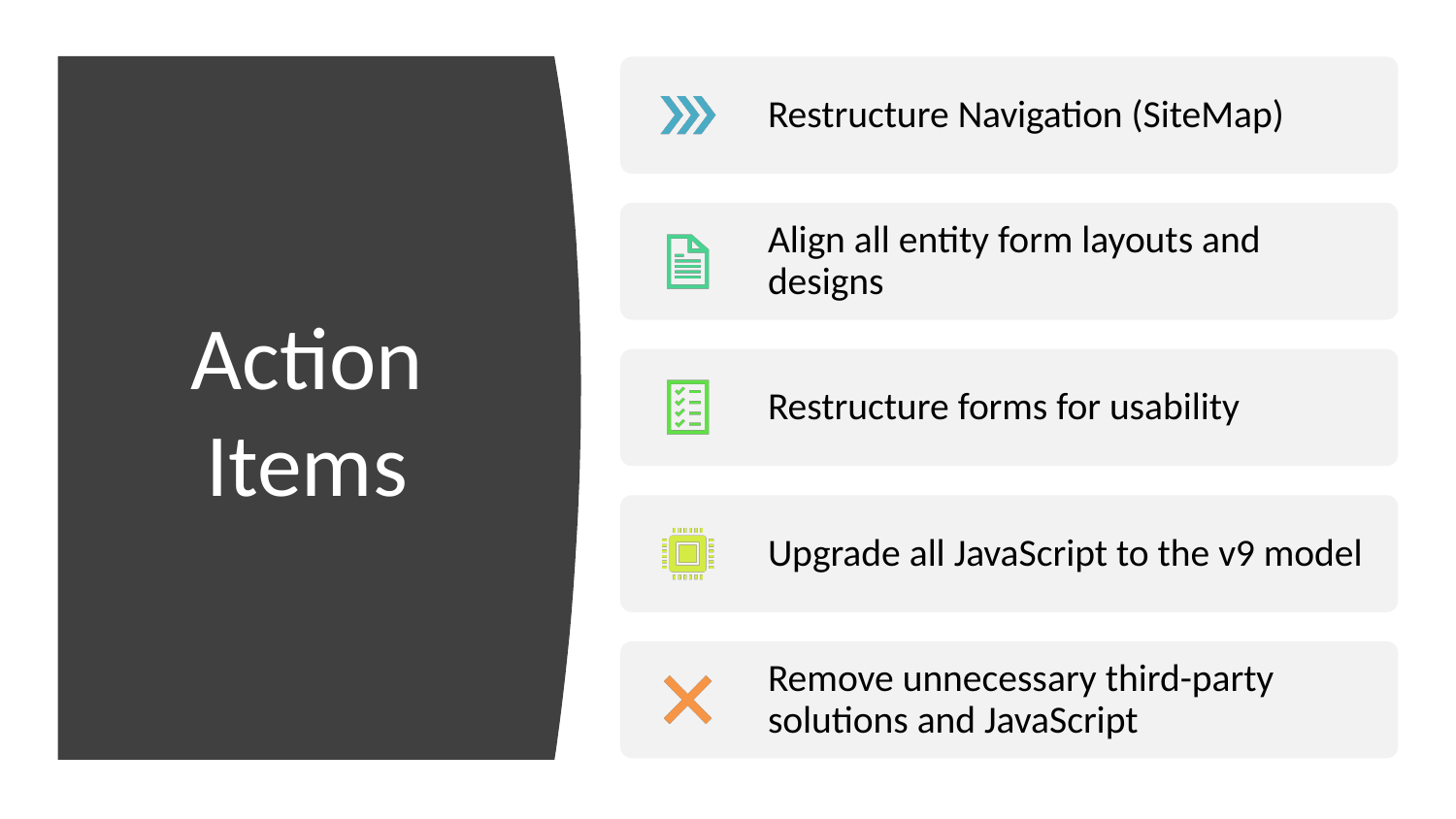

Restructure Navigation (SiteMap)
Align all entity form layouts and designs
Restructure forms for usability
Upgrade all JavaScript to the v9 model
Remove unnecessary third-party solutions and JavaScript
# Action Items